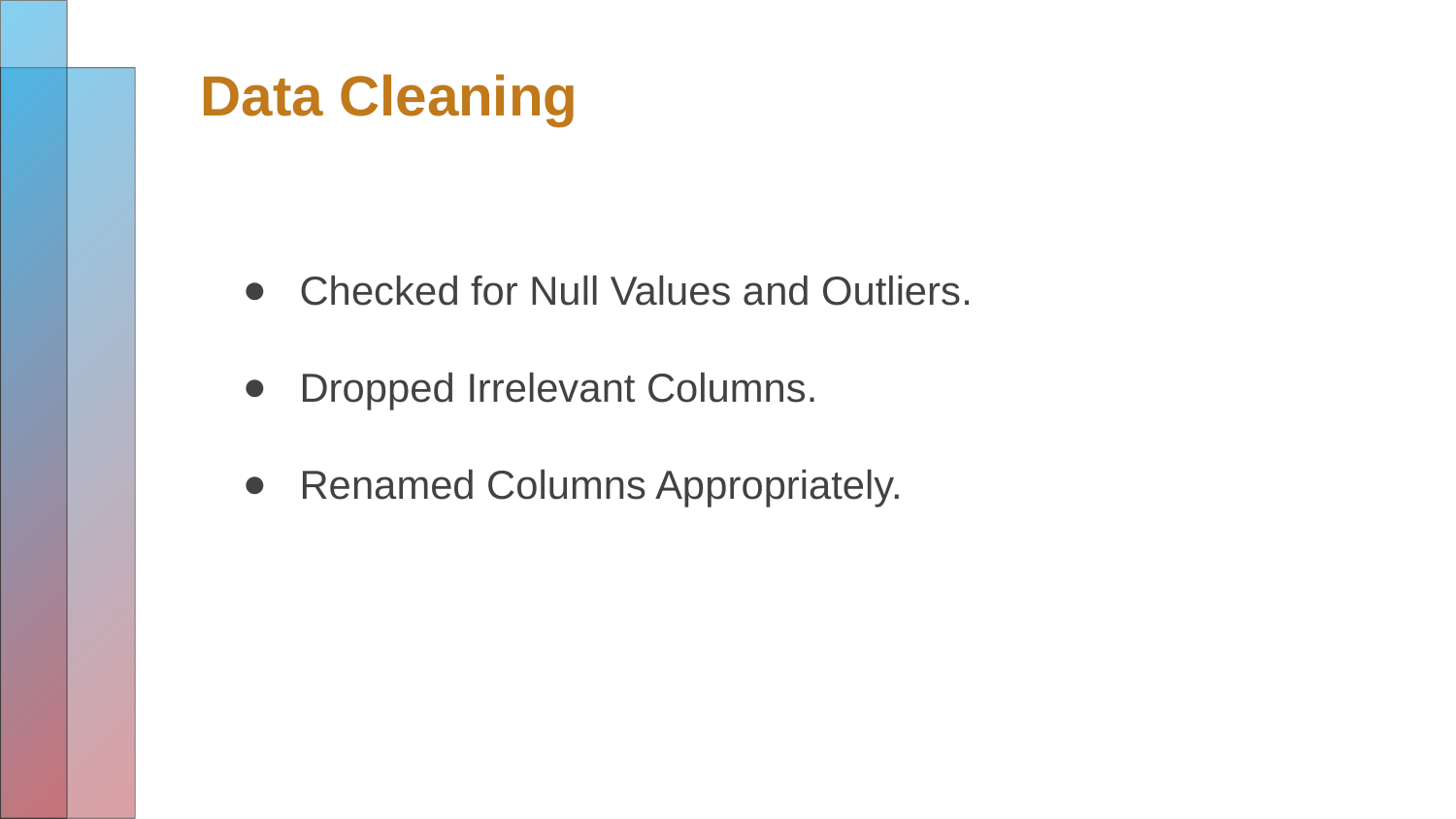

# Data Cleaning
Checked for Null Values and Outliers.
Dropped Irrelevant Columns.
Renamed Columns Appropriately.